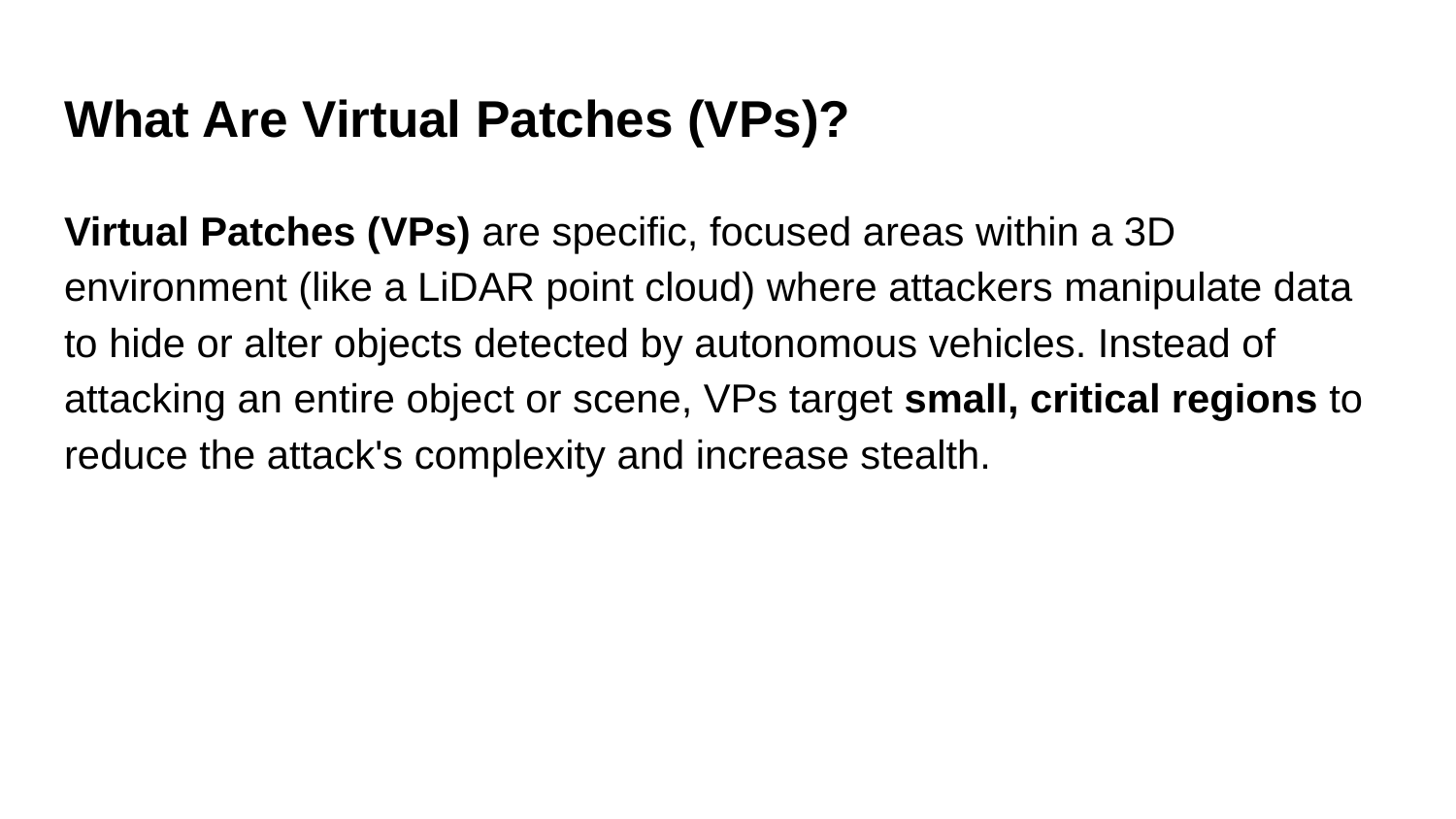

# What Are Virtual Patches (VPs)?
Virtual Patches (VPs) are specific, focused areas within a 3D environment (like a LiDAR point cloud) where attackers manipulate data to hide or alter objects detected by autonomous vehicles. Instead of attacking an entire object or scene, VPs target small, critical regions to reduce the attack's complexity and increase stealth.